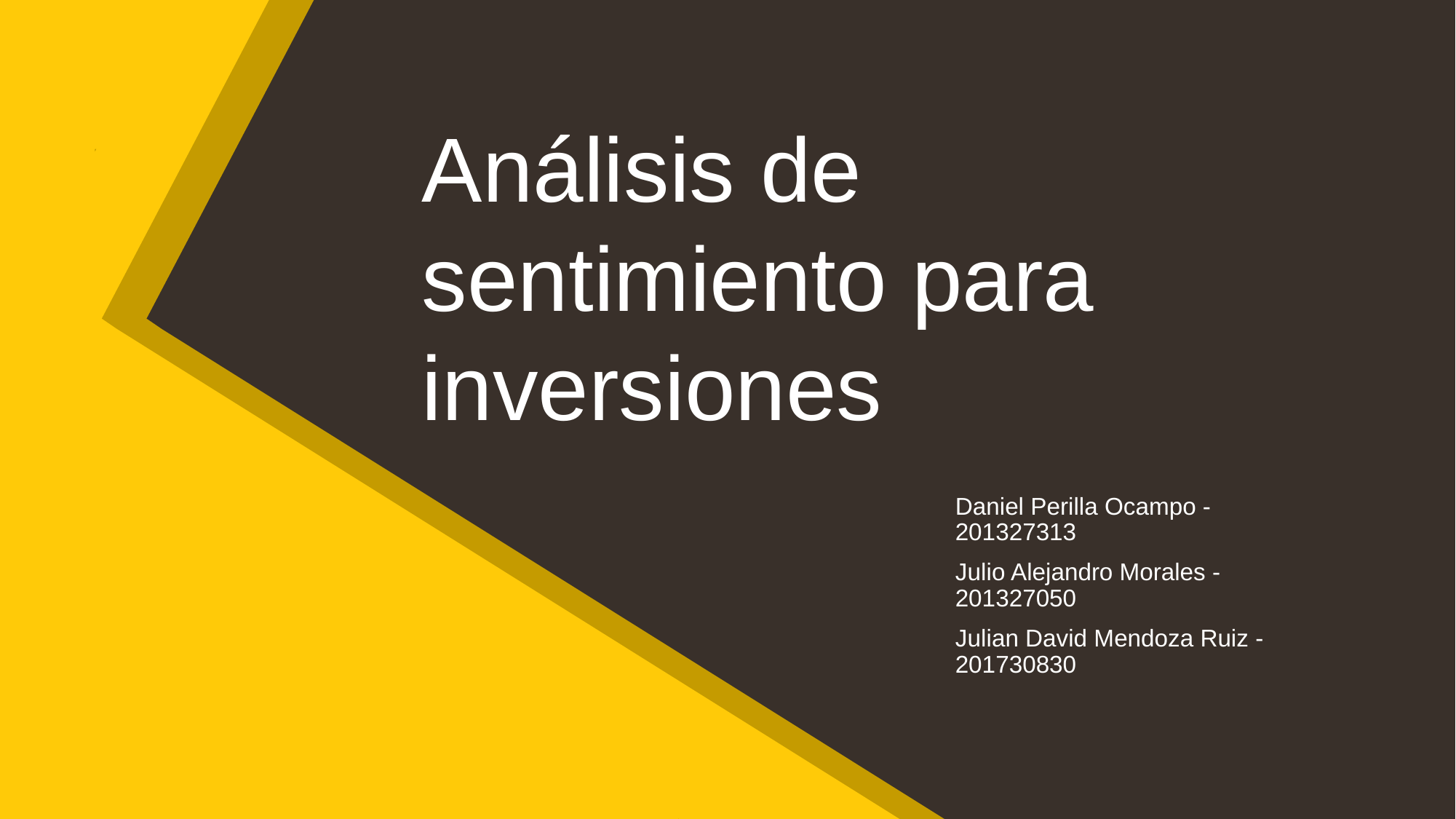

# Análisis de sentimiento para inversiones
Daniel Perilla Ocampo - 201327313
Julio Alejandro Morales - 201327050
Julian David Mendoza Ruiz - 201730830